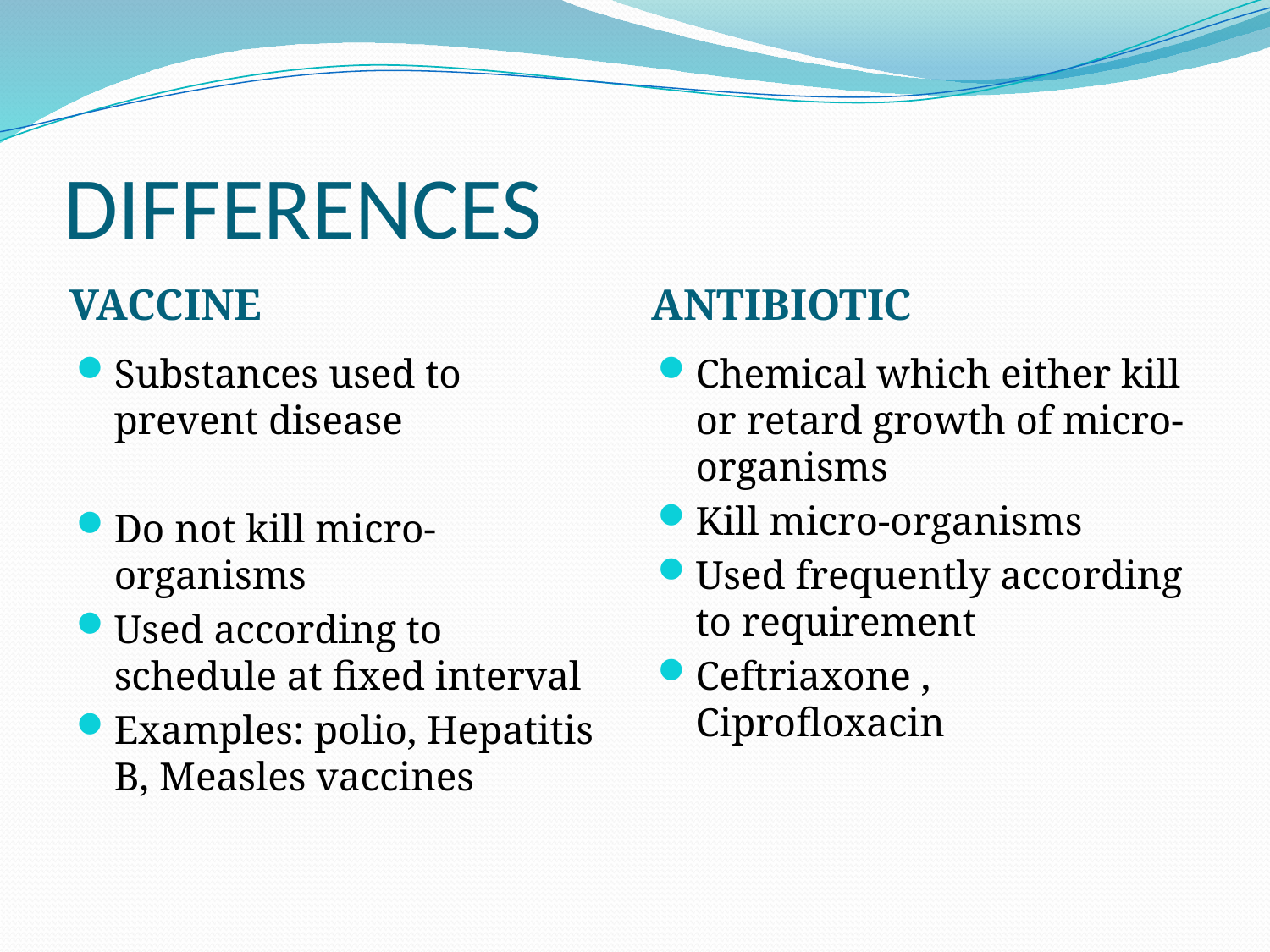

# DIFFERENCES
VACCINE
ANTIBIOTIC
Substances used to prevent disease

Do not kill micro-organisms
Used according to schedule at fixed interval
Examples: polio, Hepatitis B, Measles vaccines

Chemical which either kill or retard growth of micro-organisms
Kill micro-organisms
Used frequently according to requirement
Ceftriaxone ,  Ciprofloxacin